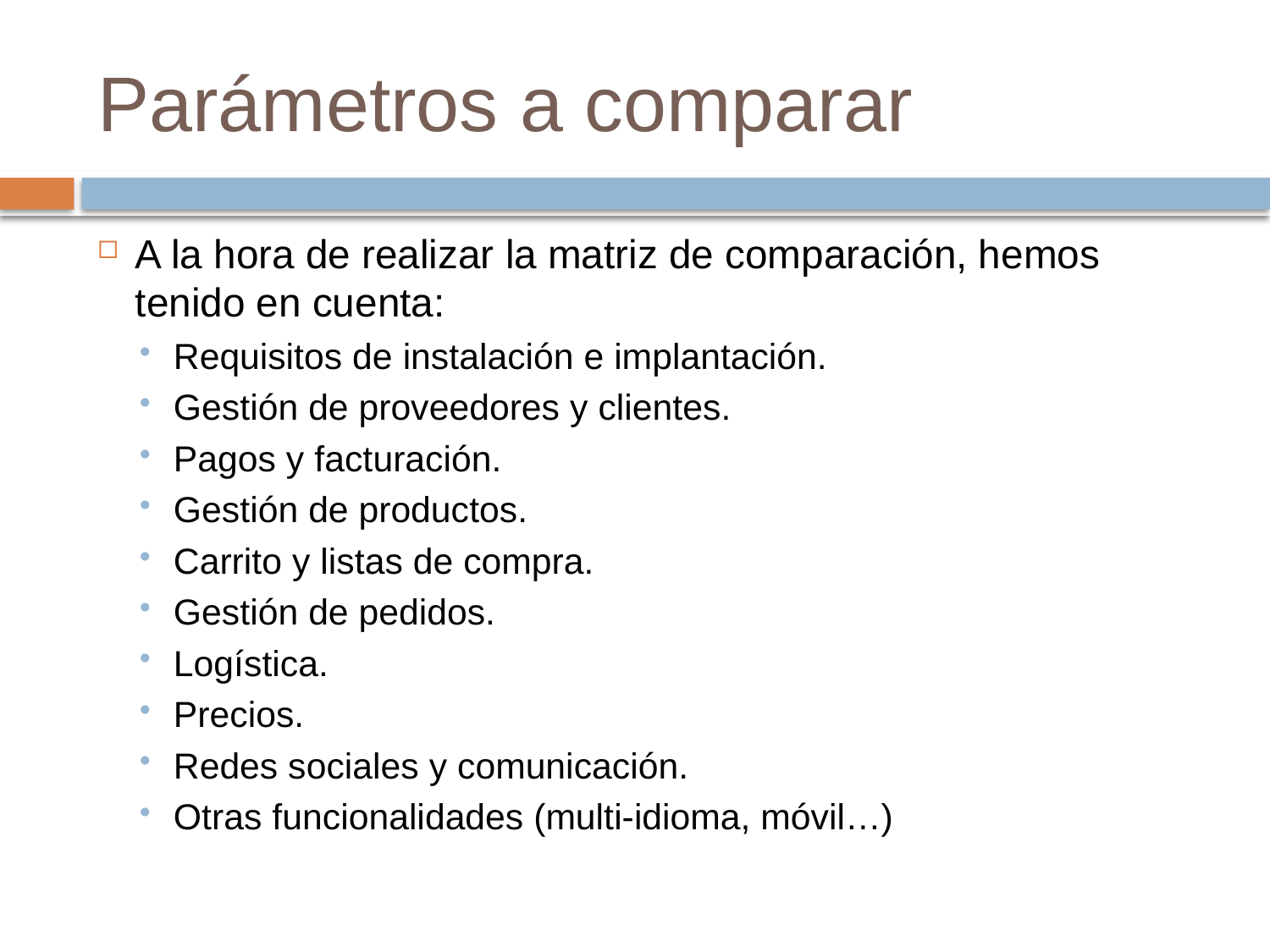

# Parámetros a comparar
A la hora de realizar la matriz de comparación, hemos tenido en cuenta:
Requisitos de instalación e implantación.
Gestión de proveedores y clientes.
Pagos y facturación.
Gestión de productos.
Carrito y listas de compra.
Gestión de pedidos.
Logística.
Precios.
Redes sociales y comunicación.
Otras funcionalidades (multi-idioma, móvil…)